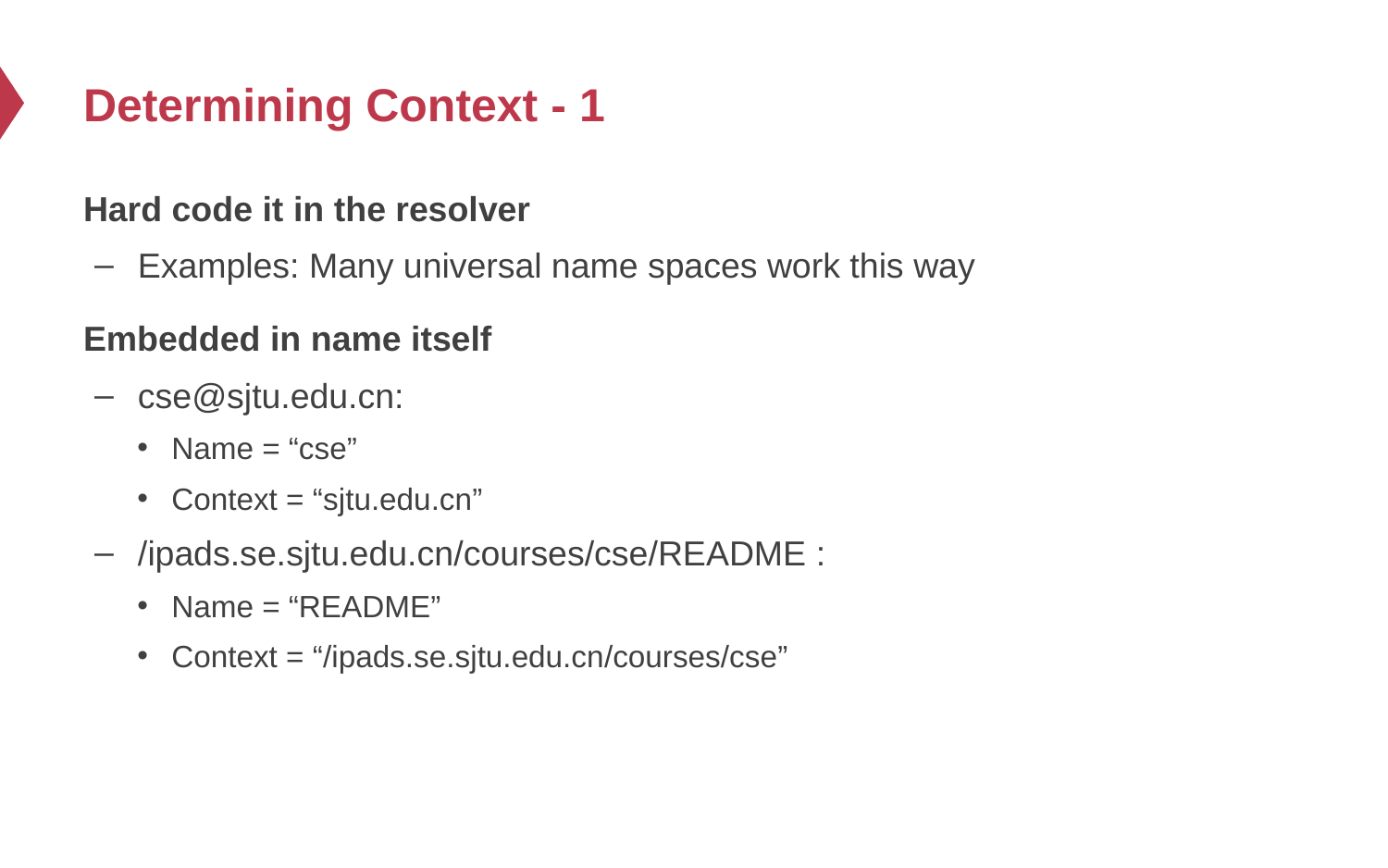

# Determining Context - 1
Hard code it in the resolver
Examples: Many universal name spaces work this way
Embedded in name itself
cse@sjtu.edu.cn:
Name = “cse”
Context = “sjtu.edu.cn”
/ipads.se.sjtu.edu.cn/courses/cse/README :
Name = “README”
Context = “/ipads.se.sjtu.edu.cn/courses/cse”
46